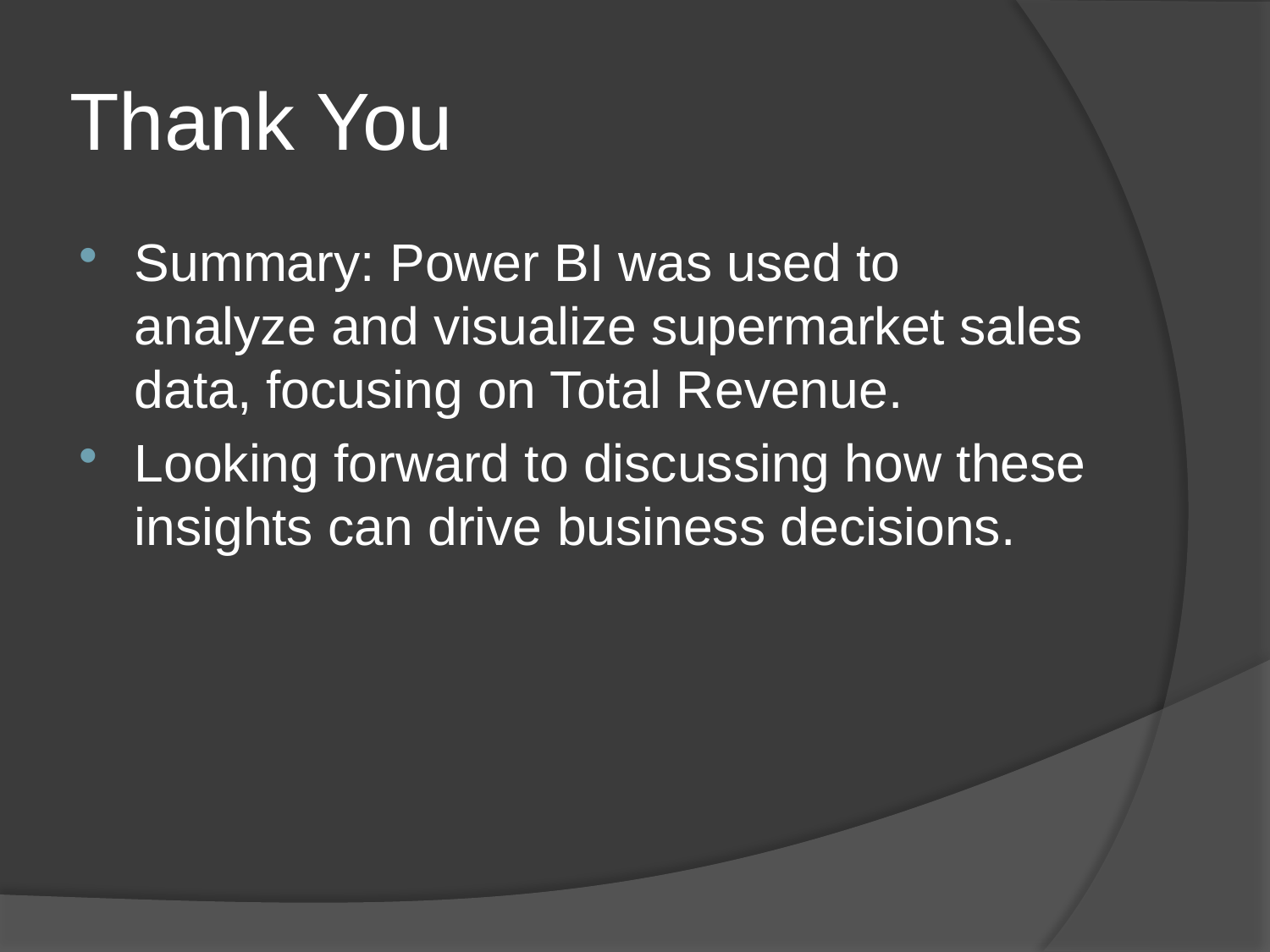

# Thank You
Summary: Power BI was used to analyze and visualize supermarket sales data, focusing on Total Revenue.
Looking forward to discussing how these insights can drive business decisions.